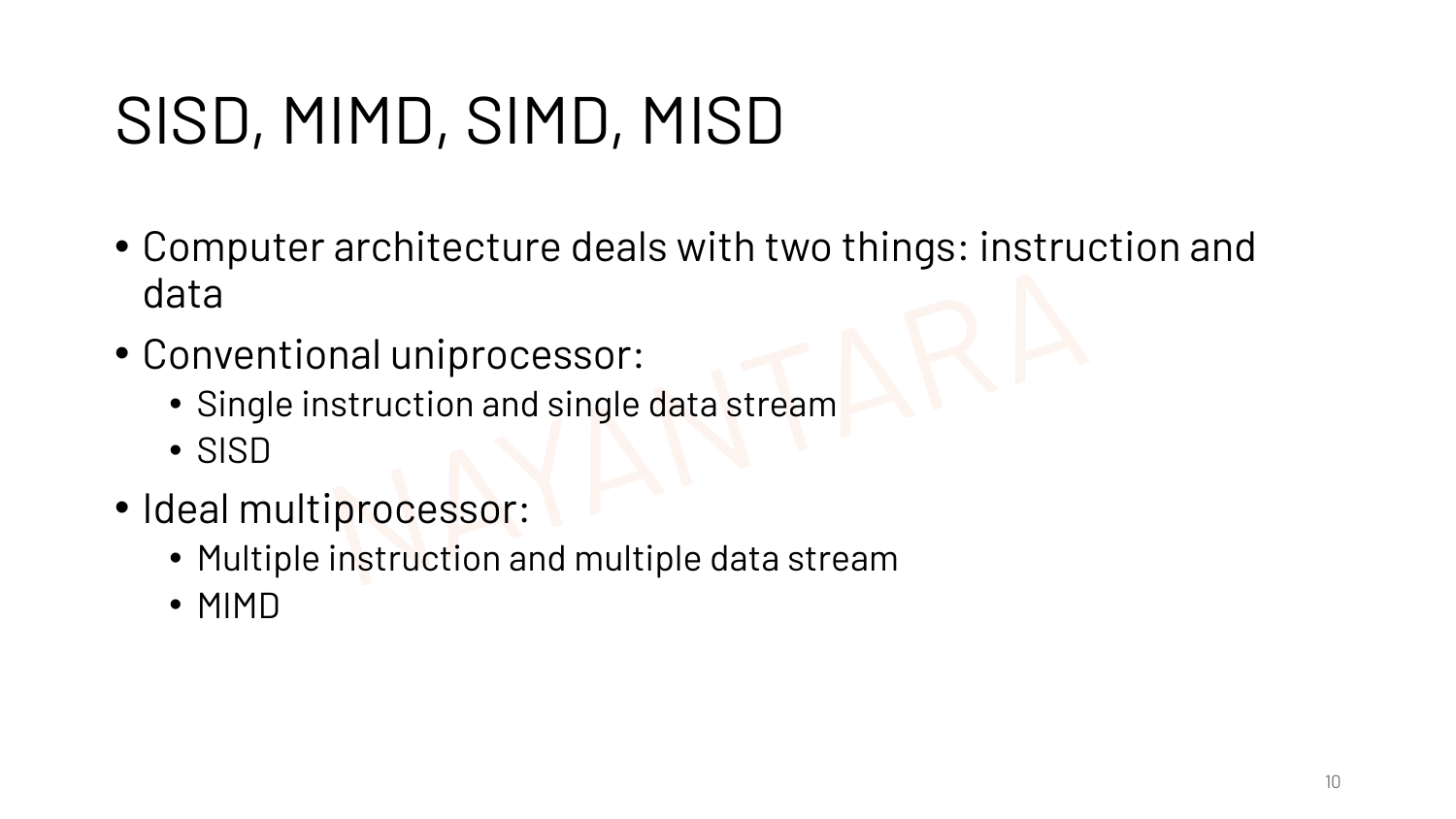

# SISD, MIMD, SIMD, MISD
Computer architecture deals with two things: instruction and data
Conventional uniprocessor:
Single instruction and single data stream
SISD
Ideal multiprocessor:
Multiple instruction and multiple data stream
MIMD

10